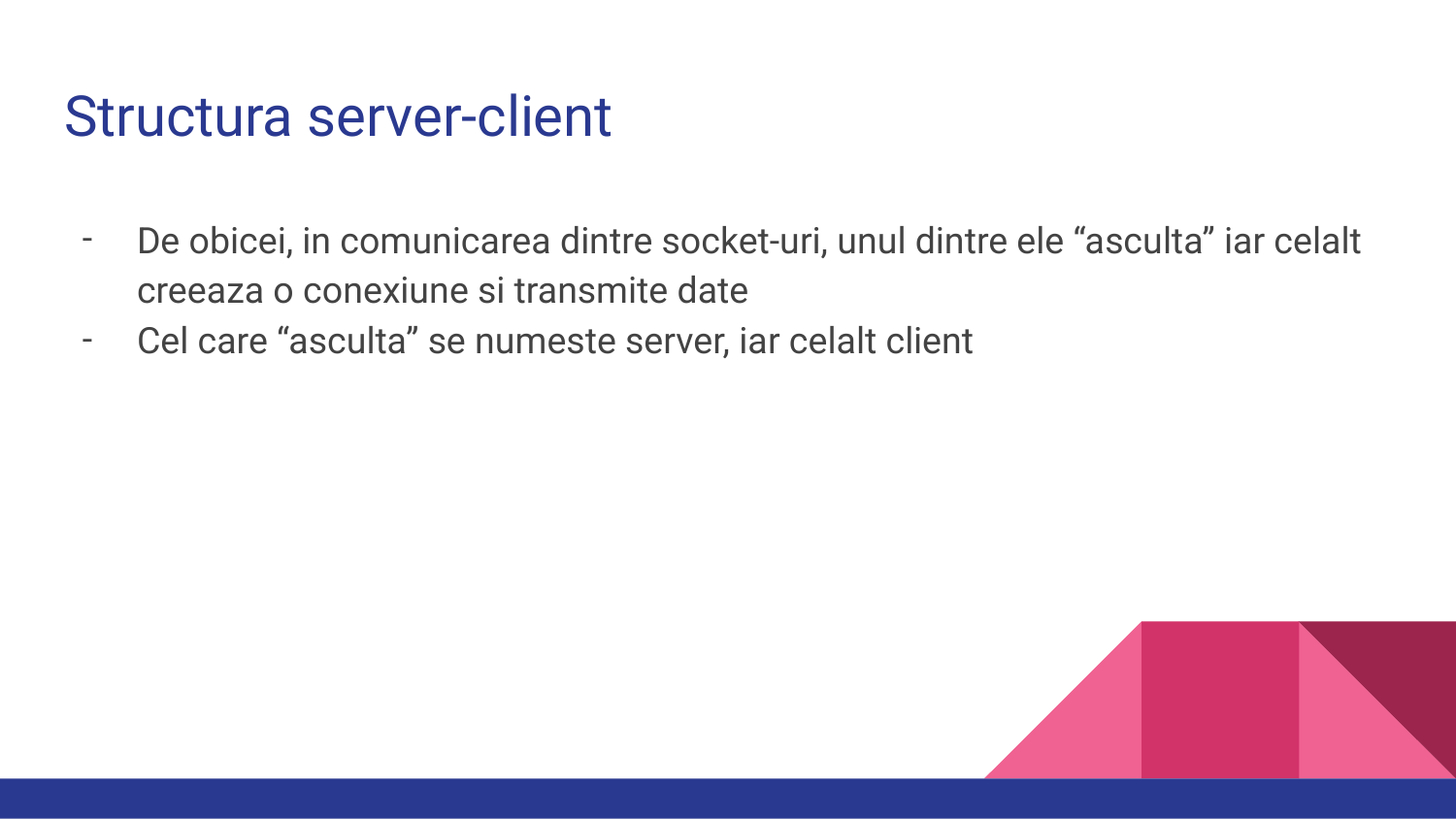

# Structura server-client
De obicei, in comunicarea dintre socket-uri, unul dintre ele “asculta” iar celalt creeaza o conexiune si transmite date
Cel care “asculta” se numeste server, iar celalt client